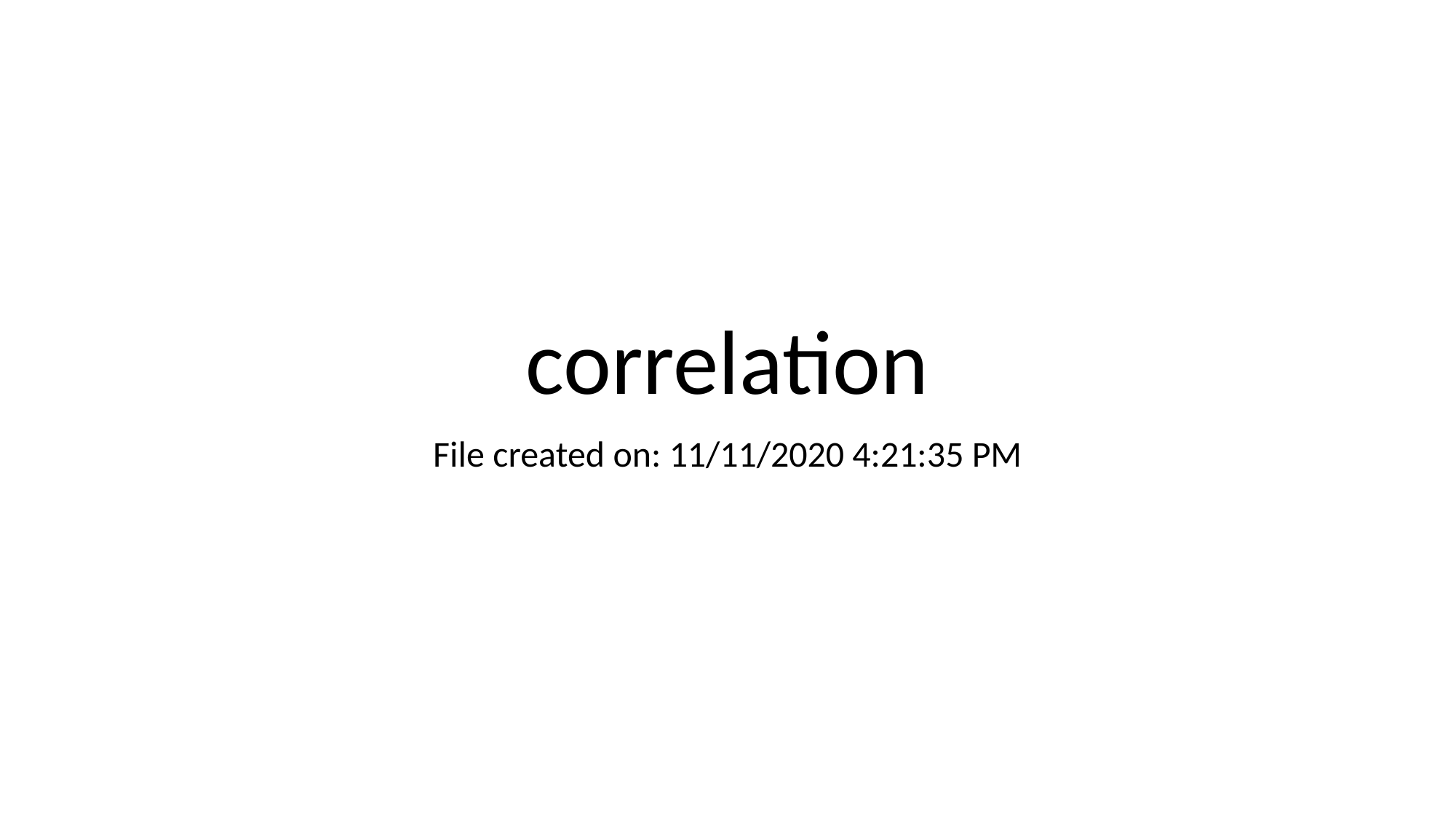

# correlation
File created on: 11/11/2020 4:21:35 PM